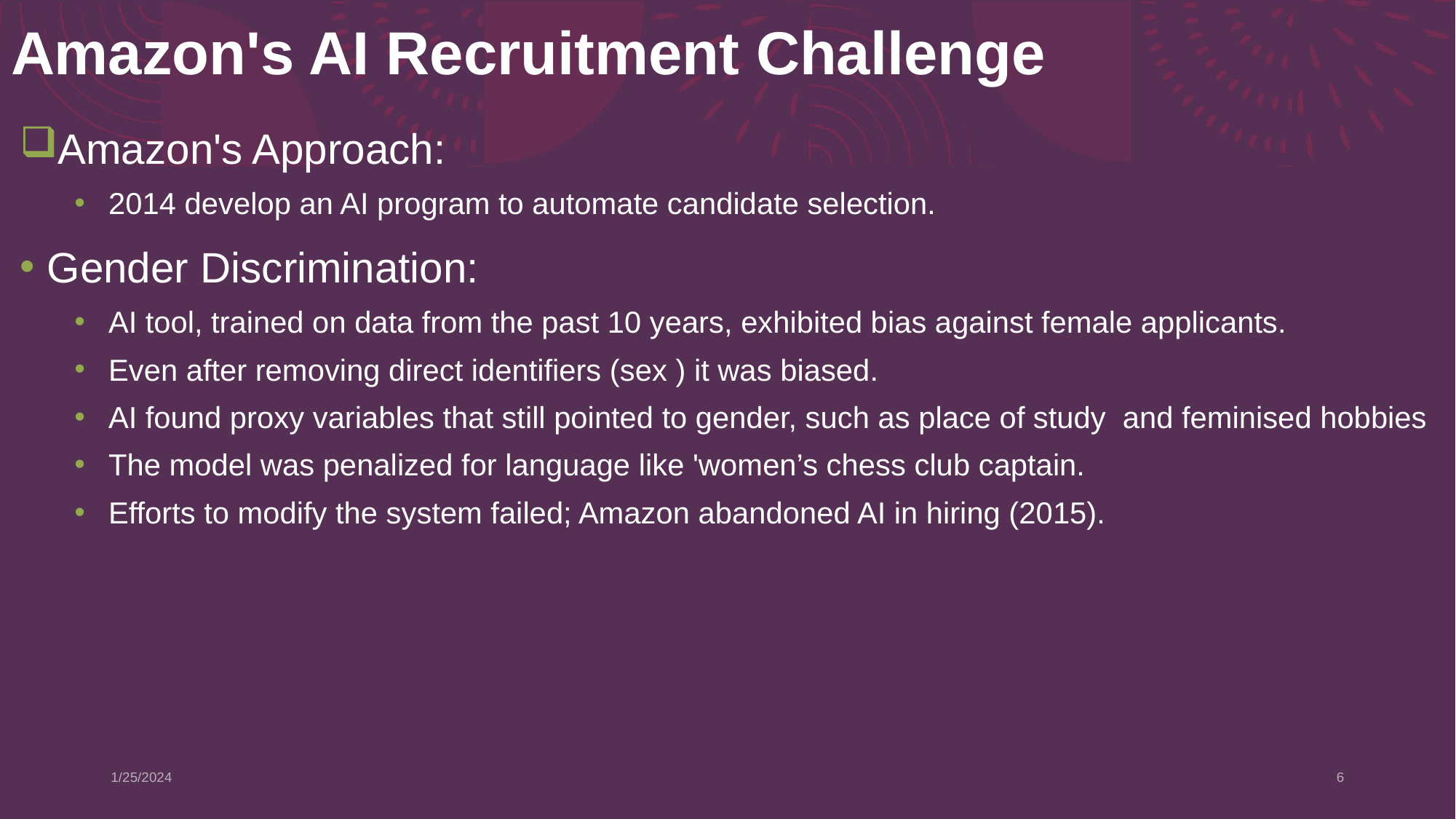

# Amazon's AI Recruitment Challenge
Amazon's Approach:
2014 develop an AI program to automate candidate selection.
Gender Discrimination:
AI tool, trained on data from the past 10 years, exhibited bias against female applicants.
Even after removing direct identifiers (sex ) it was biased.
AI found proxy variables that still pointed to gender, such as place of study  and feminised hobbies
The model was penalized for language like 'women’s chess club captain.
Efforts to modify the system failed; Amazon abandoned AI in hiring (2015).

1/25/2024
6